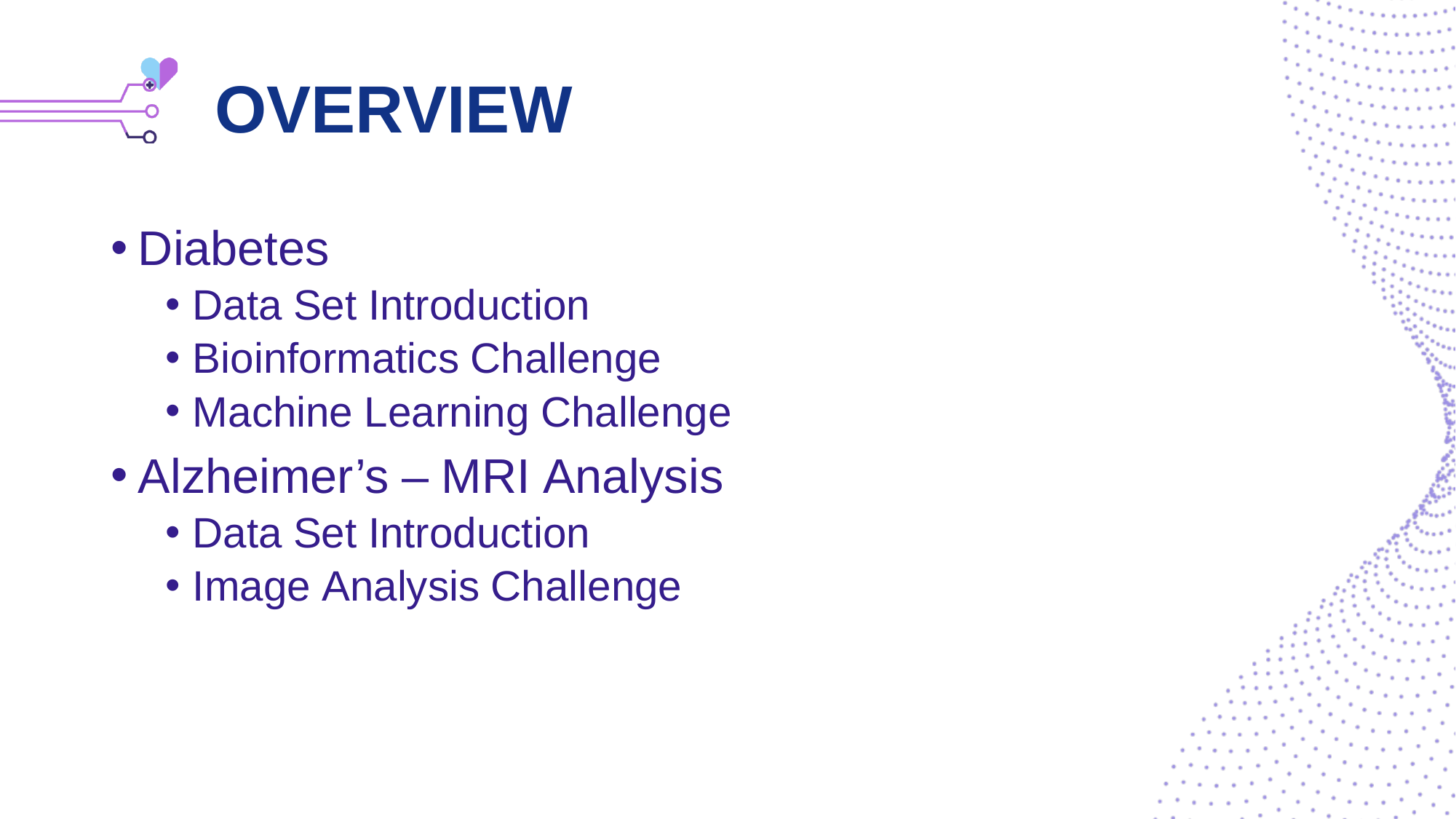

# OVERVIEW
Diabetes
Data Set Introduction
Bioinformatics Challenge
Machine Learning Challenge
Alzheimer’s – MRI Analysis
Data Set Introduction
Image Analysis Challenge